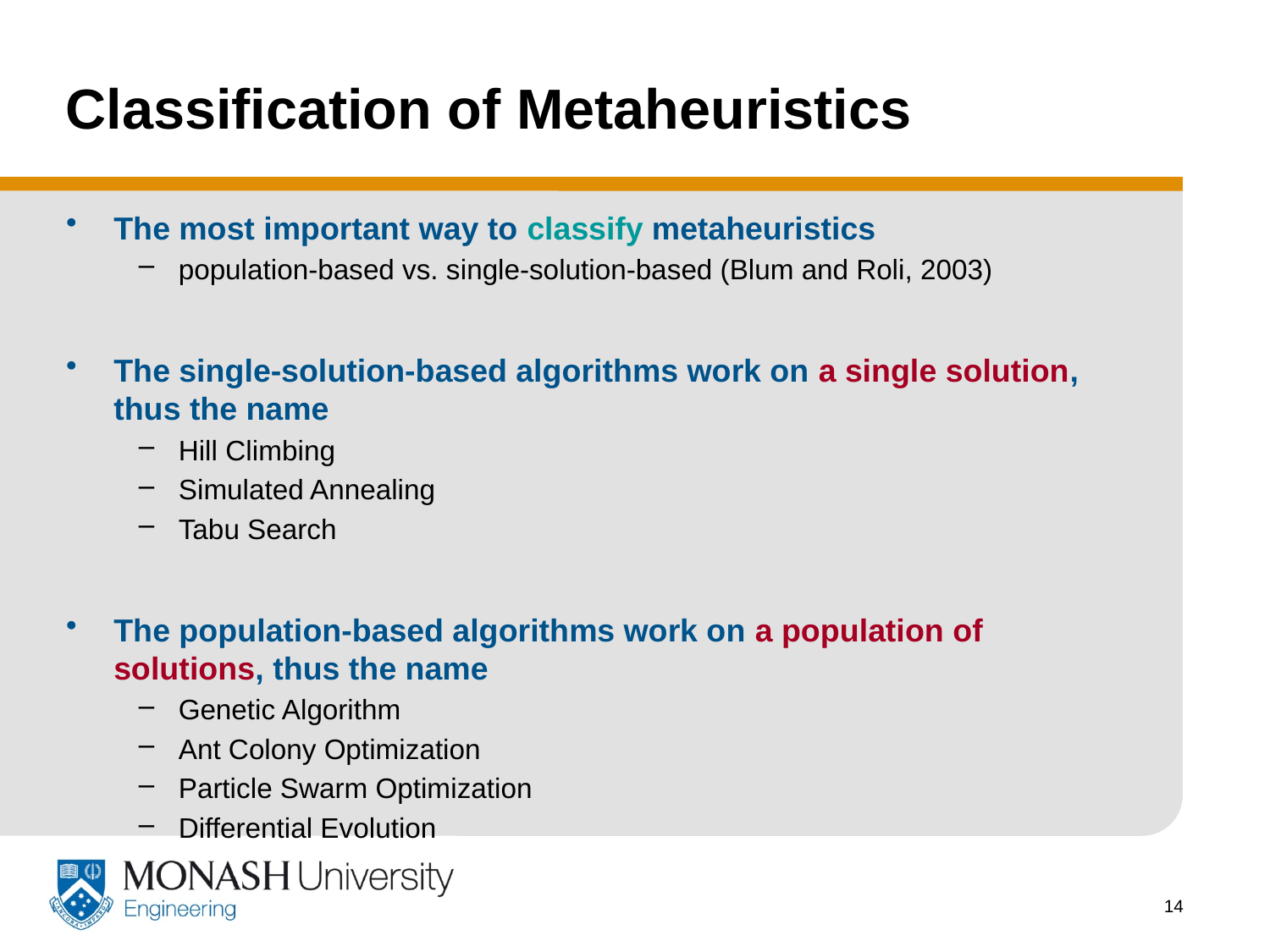

# Classification of Metaheuristics
The most important way to classify metaheuristics
population-based vs. single-solution-based (Blum and Roli, 2003)

The single-solution-based algorithms work on a single solution, thus the name
Hill Climbing
Simulated Annealing
Tabu Search

The population-based algorithms work on a population of solutions, thus the name
Genetic Algorithm
Ant Colony Optimization
Particle Swarm Optimization
Differential Evolution